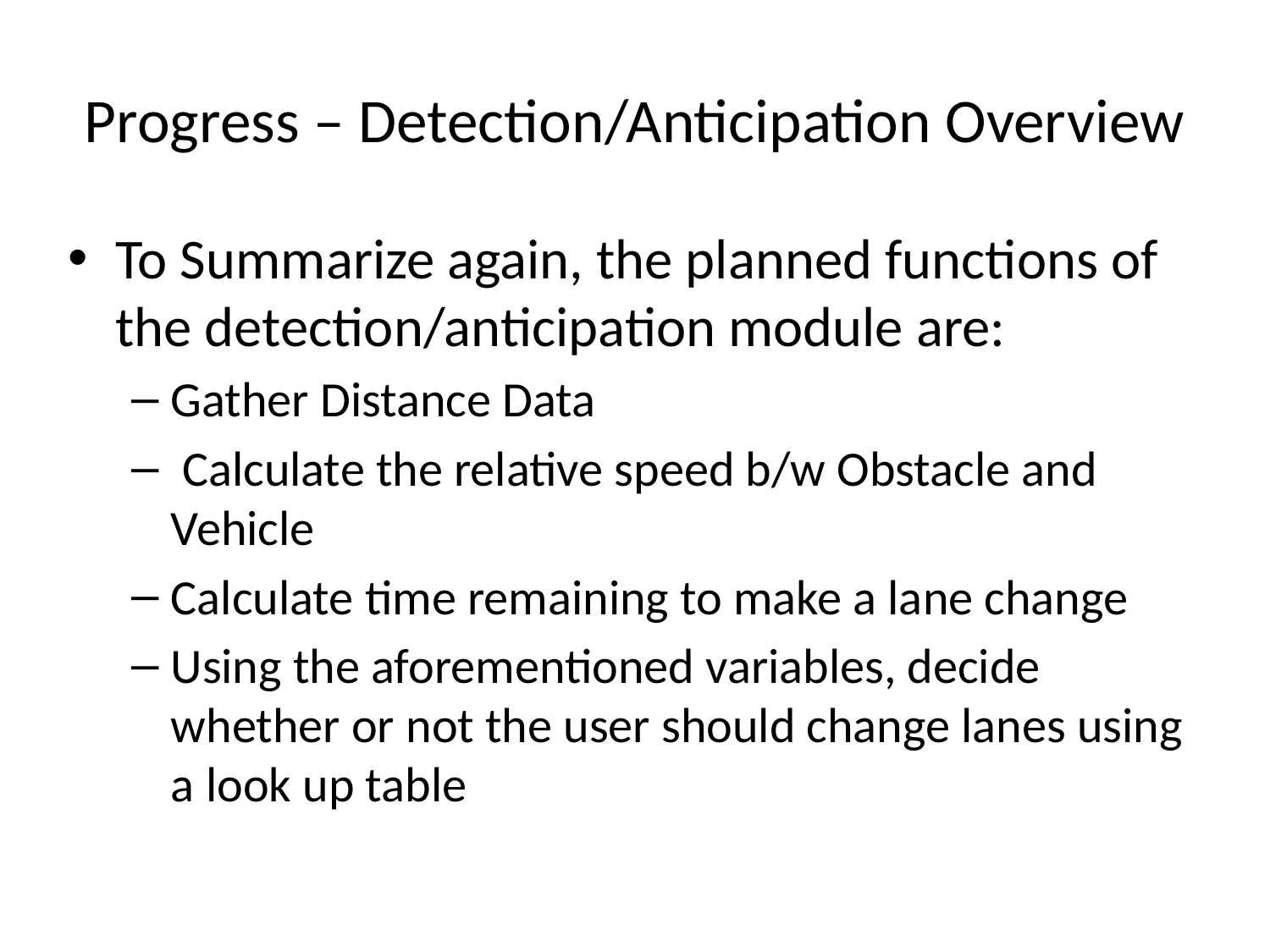

# Progress – Detection/Anticipation Overview
To Summarize again, the planned functions of the detection/anticipation module are:
Gather Distance Data
 Calculate the relative speed b/w Obstacle and Vehicle
Calculate time remaining to make a lane change
Using the aforementioned variables, decide whether or not the user should change lanes using a look up table